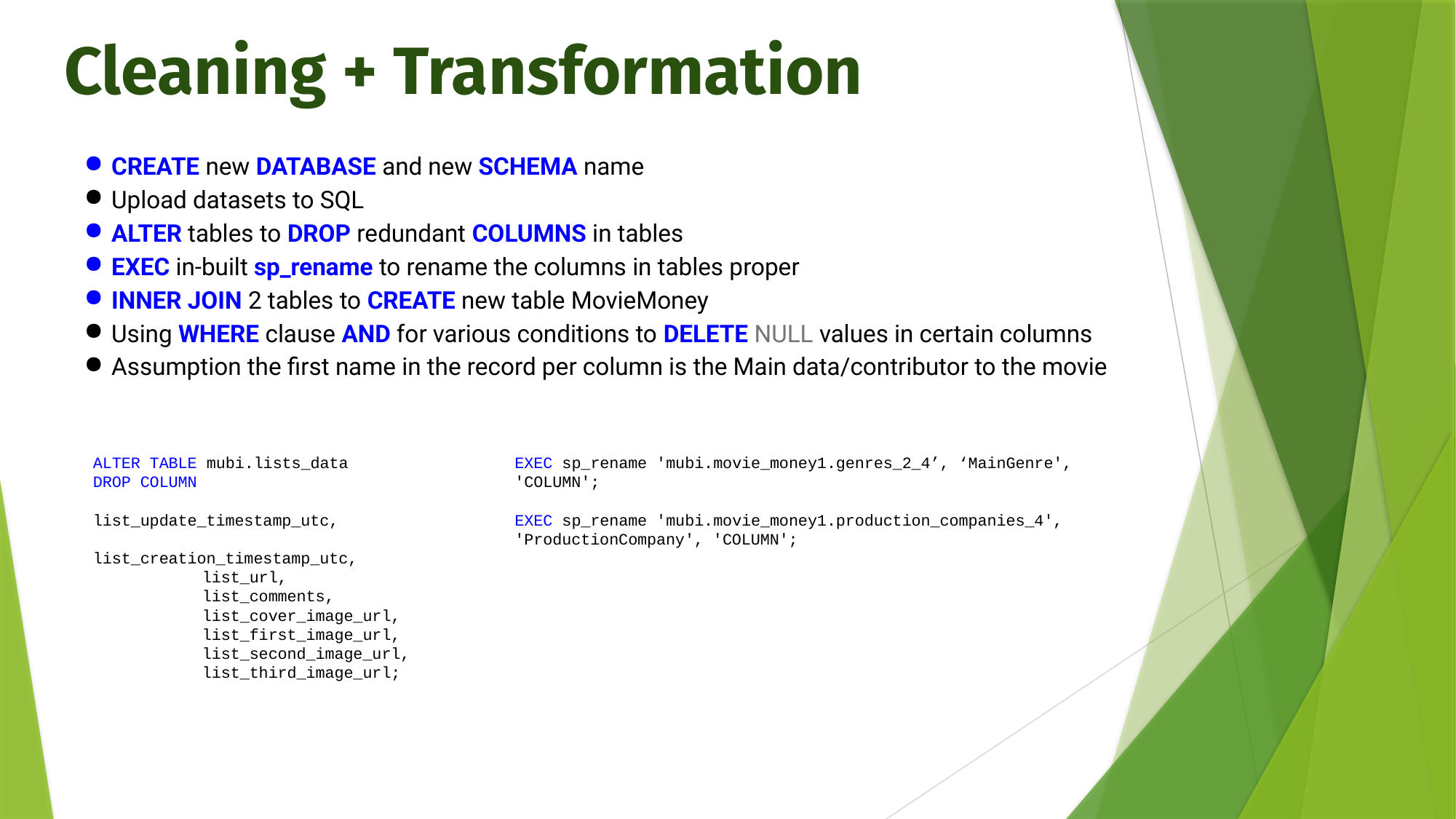

Cleaning + Transformation
CREATE new DATABASE and new SCHEMA name
Upload datasets to SQL
ALTER tables to DROP redundant COLUMNS in tables
EXEC in-built sp_rename to rename the columns in tables proper
INNER JOIN 2 tables to CREATE new table MovieMoney
Using WHERE clause AND for various conditions to DELETE NULL values in certain columns
Assumption the first name in the record per column is the Main data/contributor to the movie

ALTER TABLE mubi.lists_data
DROP COLUMN
	list_update_timestamp_utc,
	list_creation_timestamp_utc,
	list_url,
	list_comments,
	list_cover_image_url,
	list_first_image_url,
	list_second_image_url,
	list_third_image_url;
EXEC sp_rename 'mubi.movie_money1.genres_2_4’, ‘MainGenre', 'COLUMN';

EXEC sp_rename 'mubi.movie_money1.production_companies_4', 'ProductionCompany', 'COLUMN';